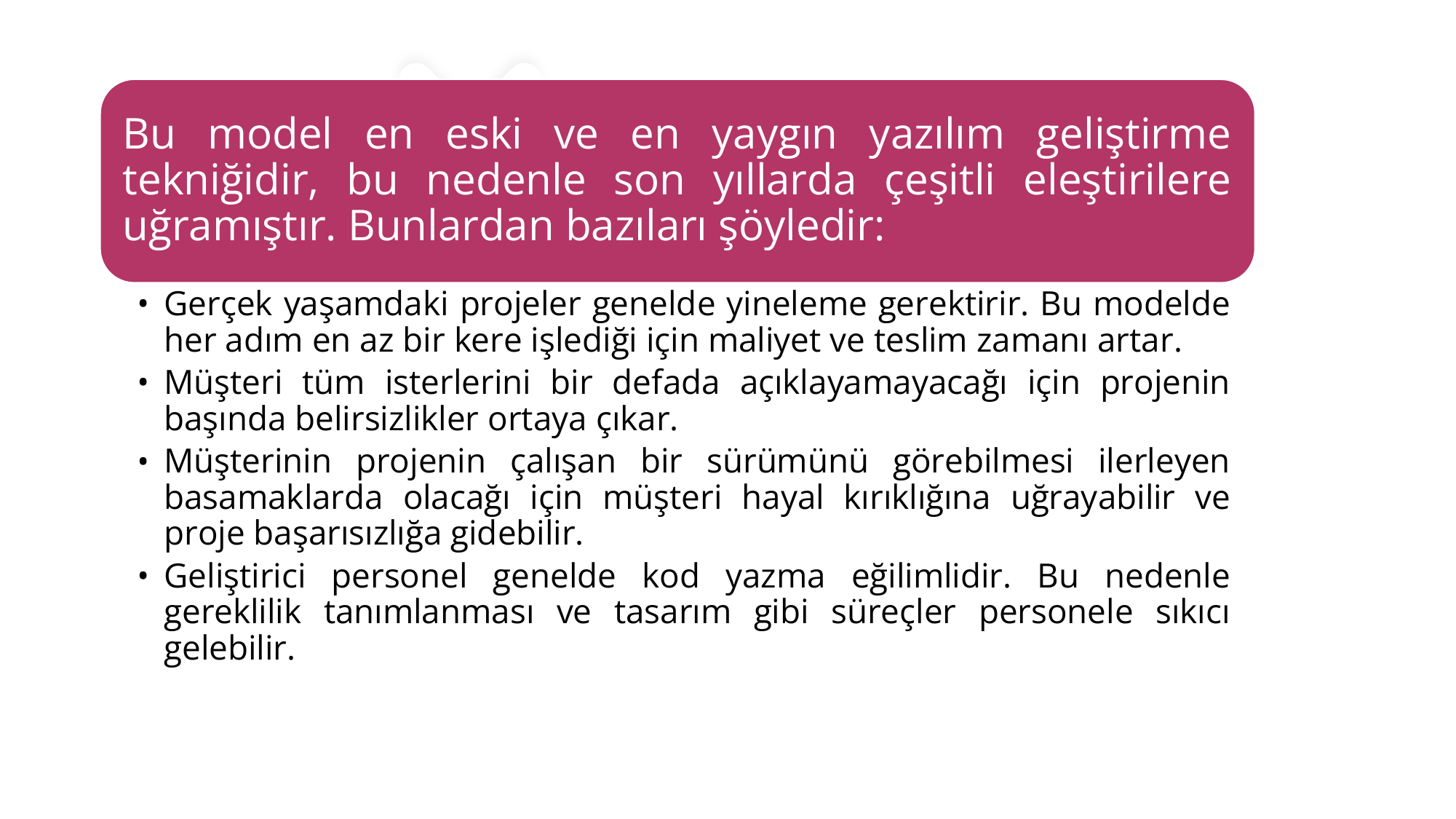

Bu model en eski ve en yaygın yazılım geliştirme tekniğidir, bu nedenle son yıllarda çeşitli eleştirilere uğramıştır. Bunlardan bazıları şöyledir:

Gerçek yaşamdaki projeler genelde yineleme gerektirir. Bu modelde her adım en az bir kere işlediği için maliyet ve teslim zamanı artar.
Müşteri tüm isterlerini bir defada açıklayamayacağı için projenin başında belirsizlikler ortaya çıkar.
Müşterinin projenin çalışan bir sürümünü görebilmesi ilerleyen basamaklarda olacağı için müşteri hayal kırıklığına uğrayabilir ve proje başarısızlığa gidebilir.
Geliştirici personel genelde kod yazma eğilimlidir. Bu nedenle gereklilik tanımlanması ve tasarım gibi süreçler personele sıkıcı gelebilir.